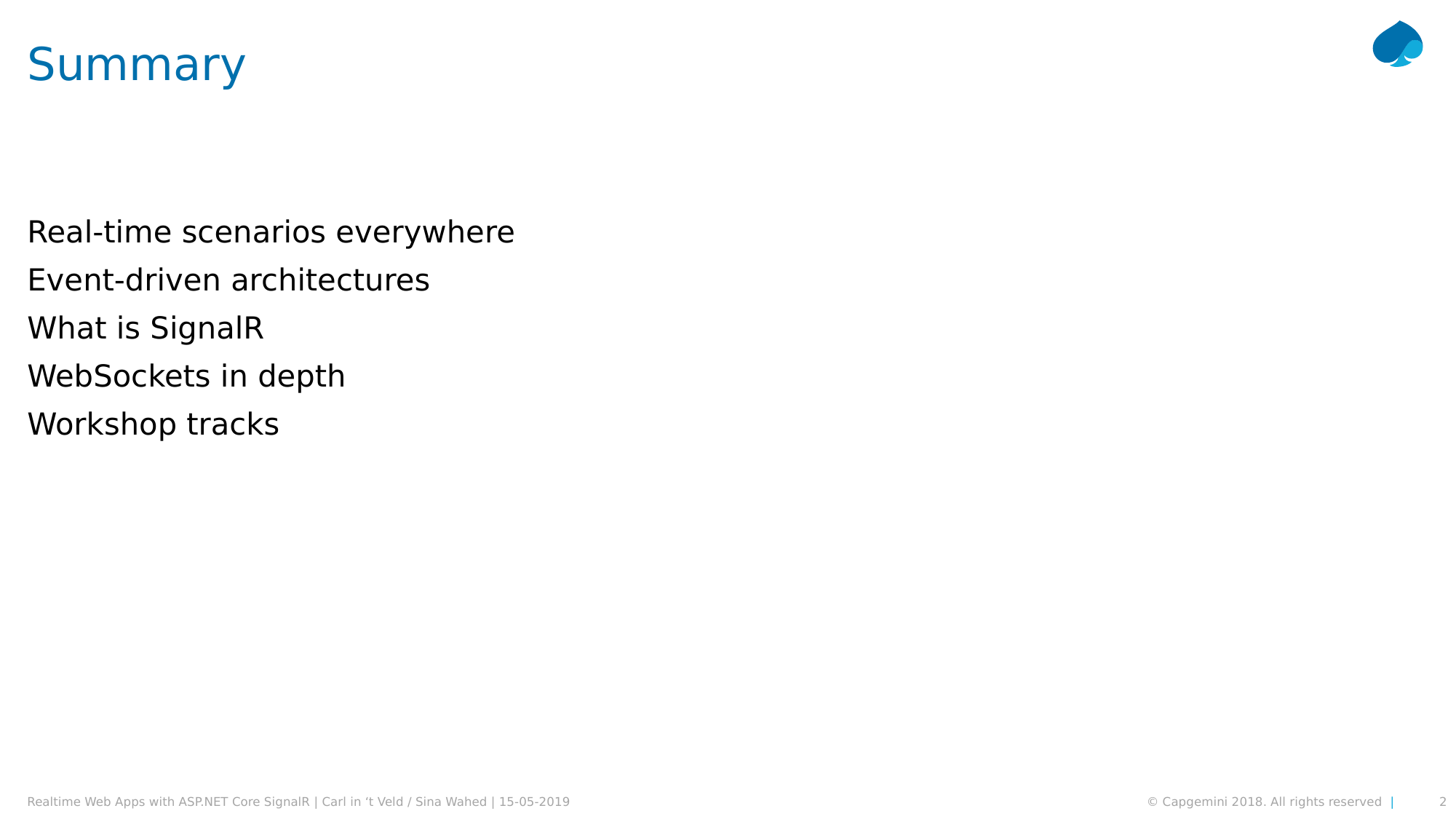

# Summary
Real-time scenarios everywhere
Event-driven architectures
What is SignalR
WebSockets in depth
Workshop tracks